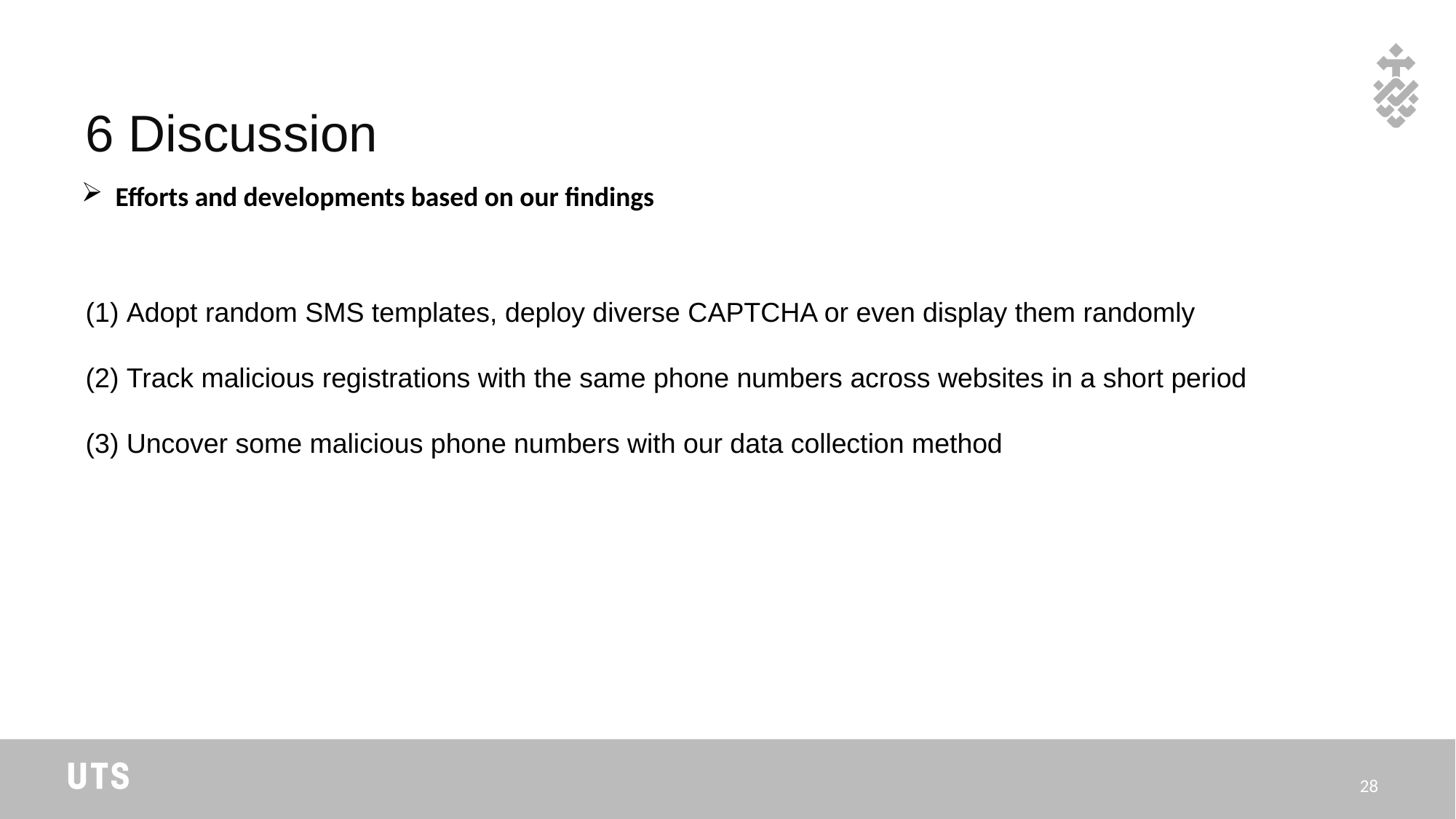

# 6 Discussion
Efforts and developments based on our findings
Adopt random SMS templates, deploy diverse CAPTCHA or even display them randomly

Track malicious registrations with the same phone numbers across websites in a short period

Uncover some malicious phone numbers with our data collection method

28